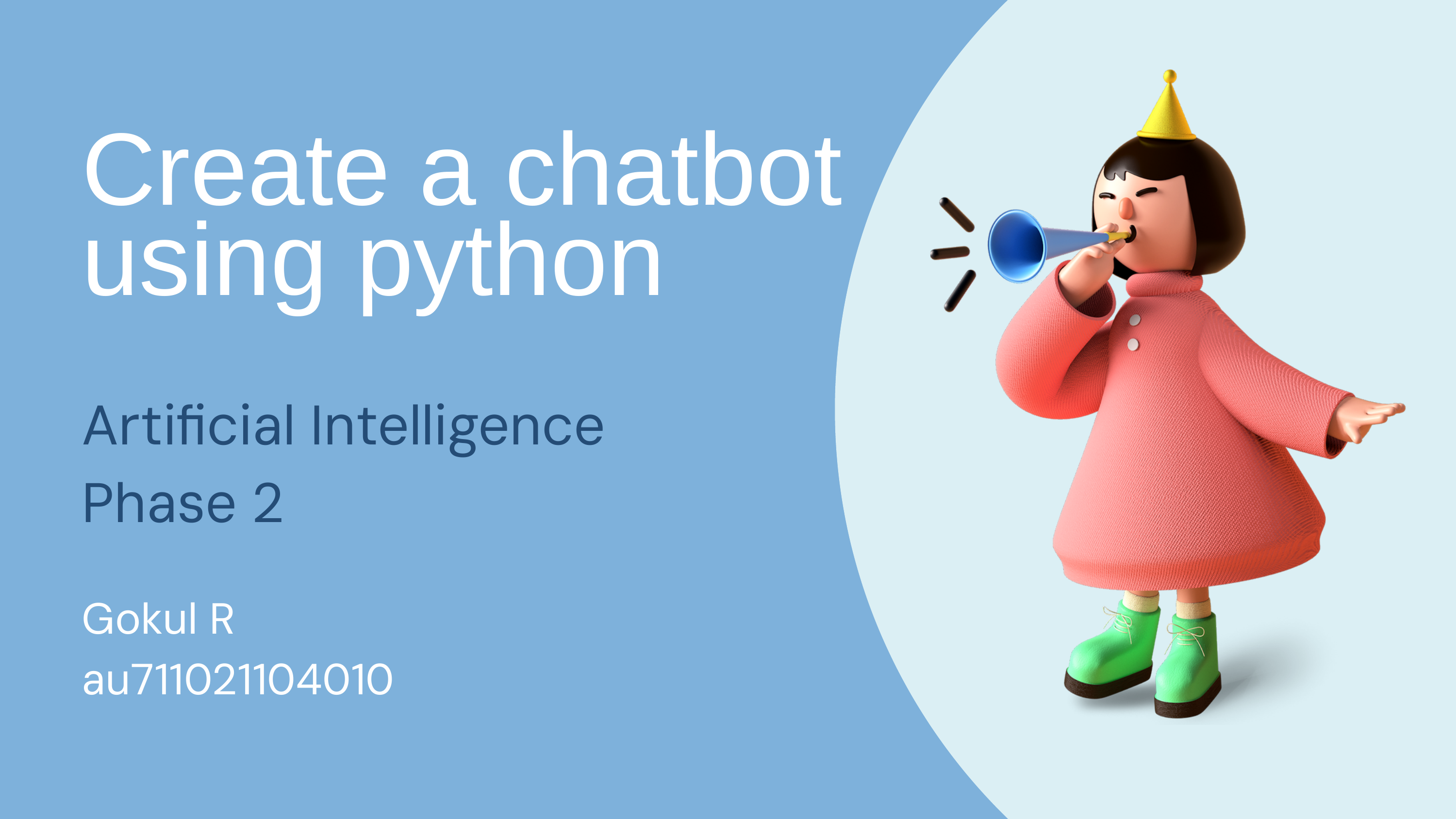

Create a chatbot
using python
Artificial Intelligence
Phase 2

Gokul R
au711021104010